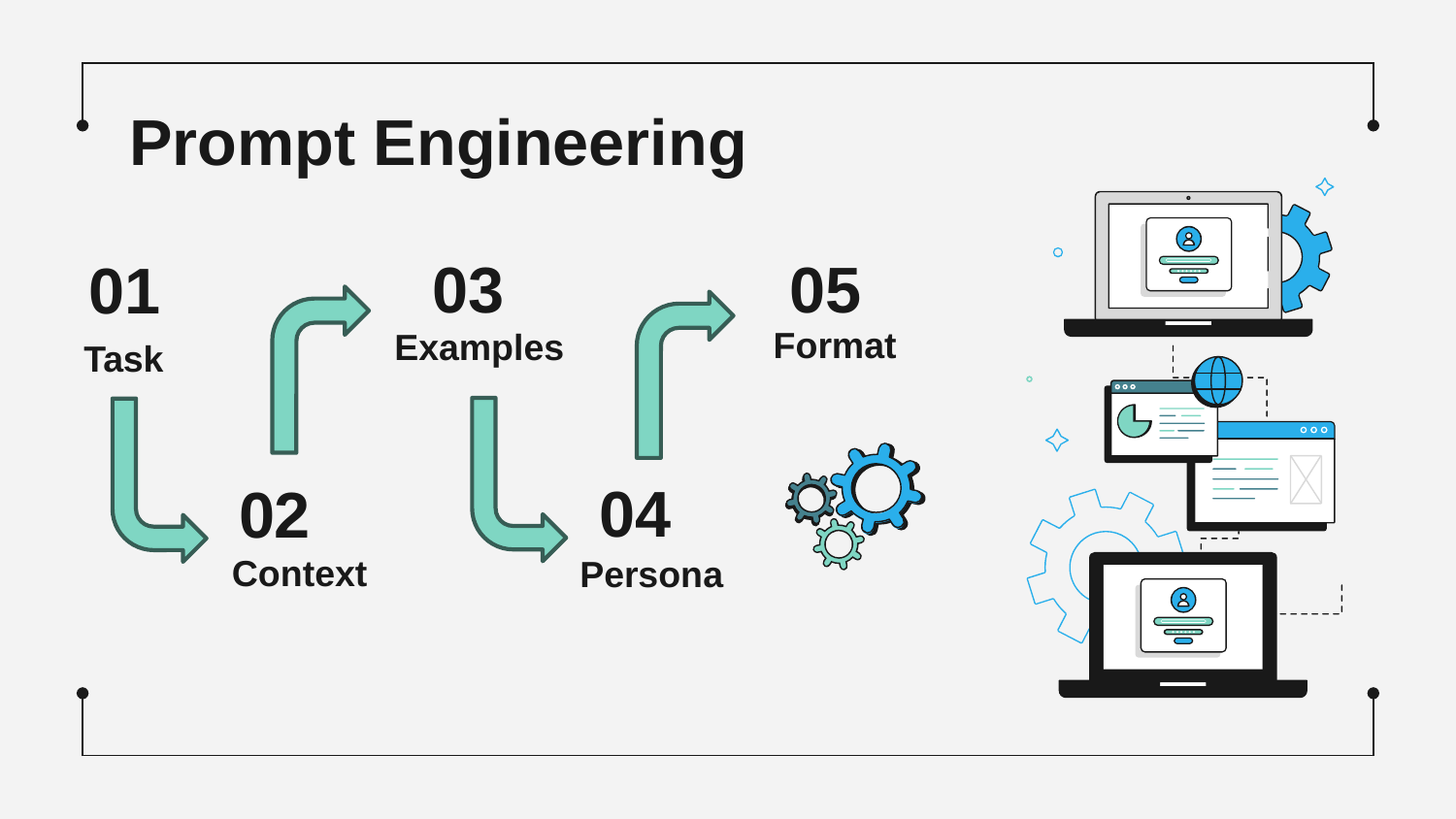

Prompt Engineering

05
03
# 01

Format
Examples
Task

04
02
Context
Persona